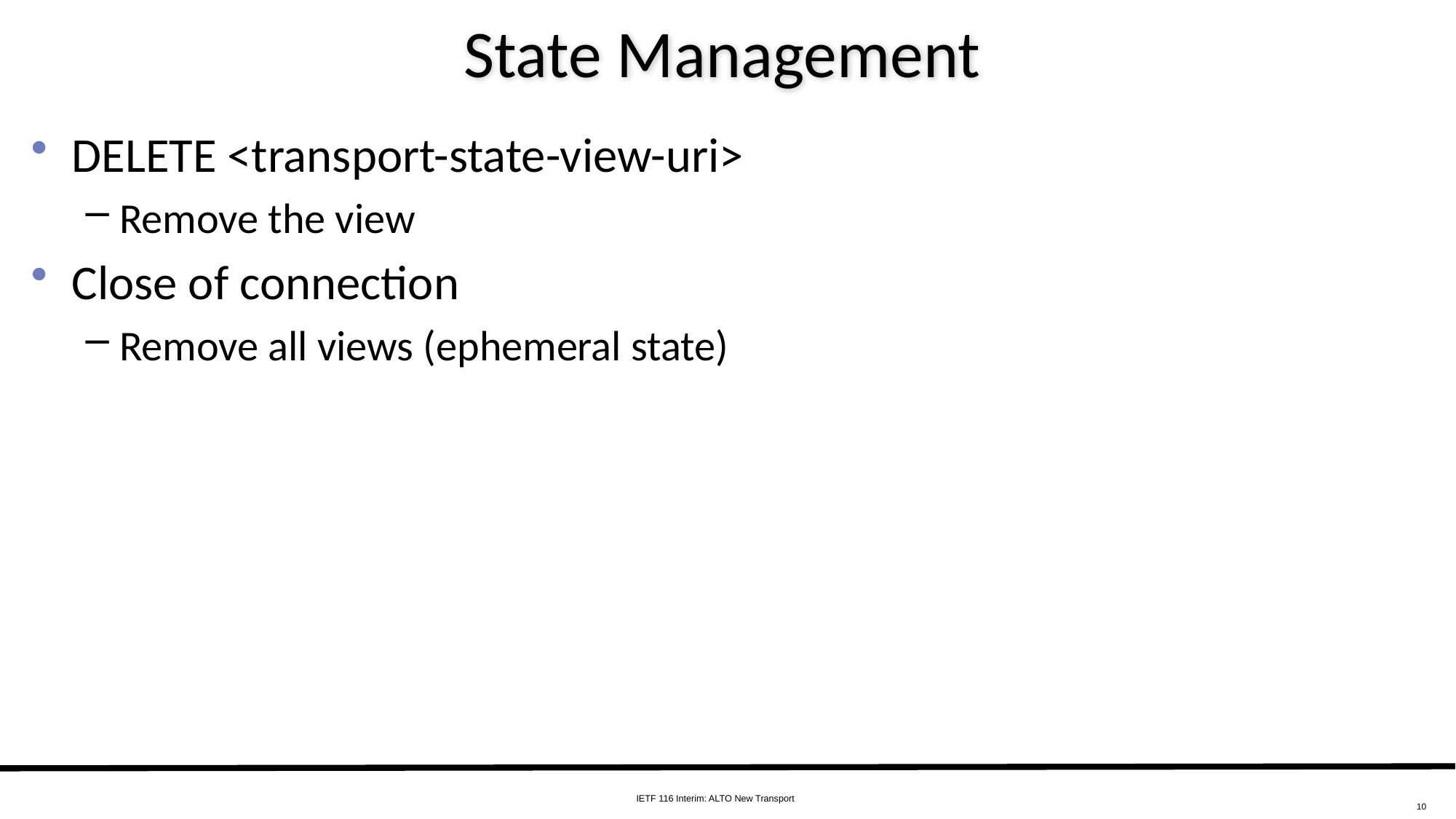

# State Management
DELETE <transport-state-view-uri>
Remove the view
Close of connection
Remove all views (ephemeral state)